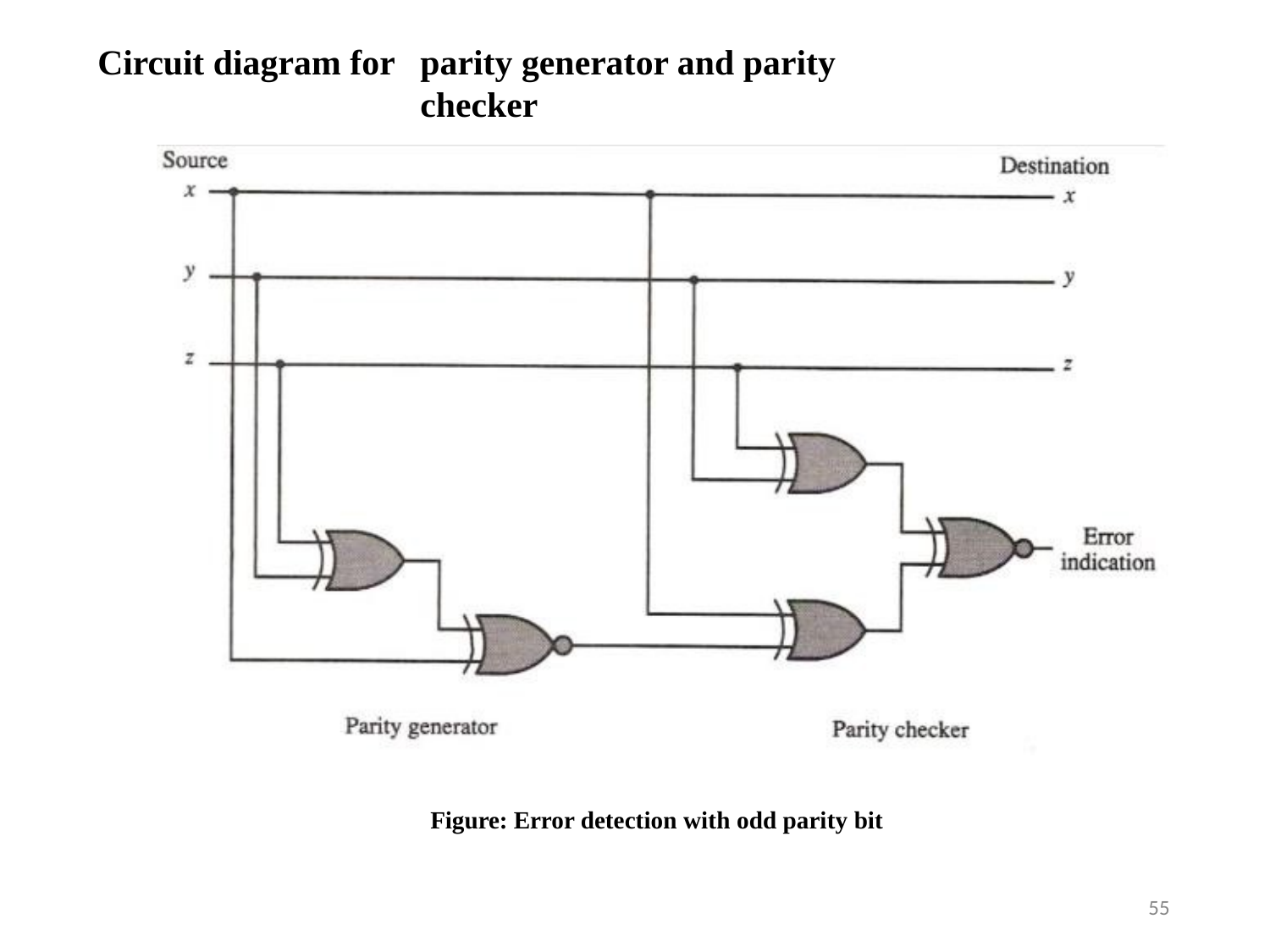

# Circuit diagram for
parity generator and parity checker

Figure: Error detection with odd parity bit
55